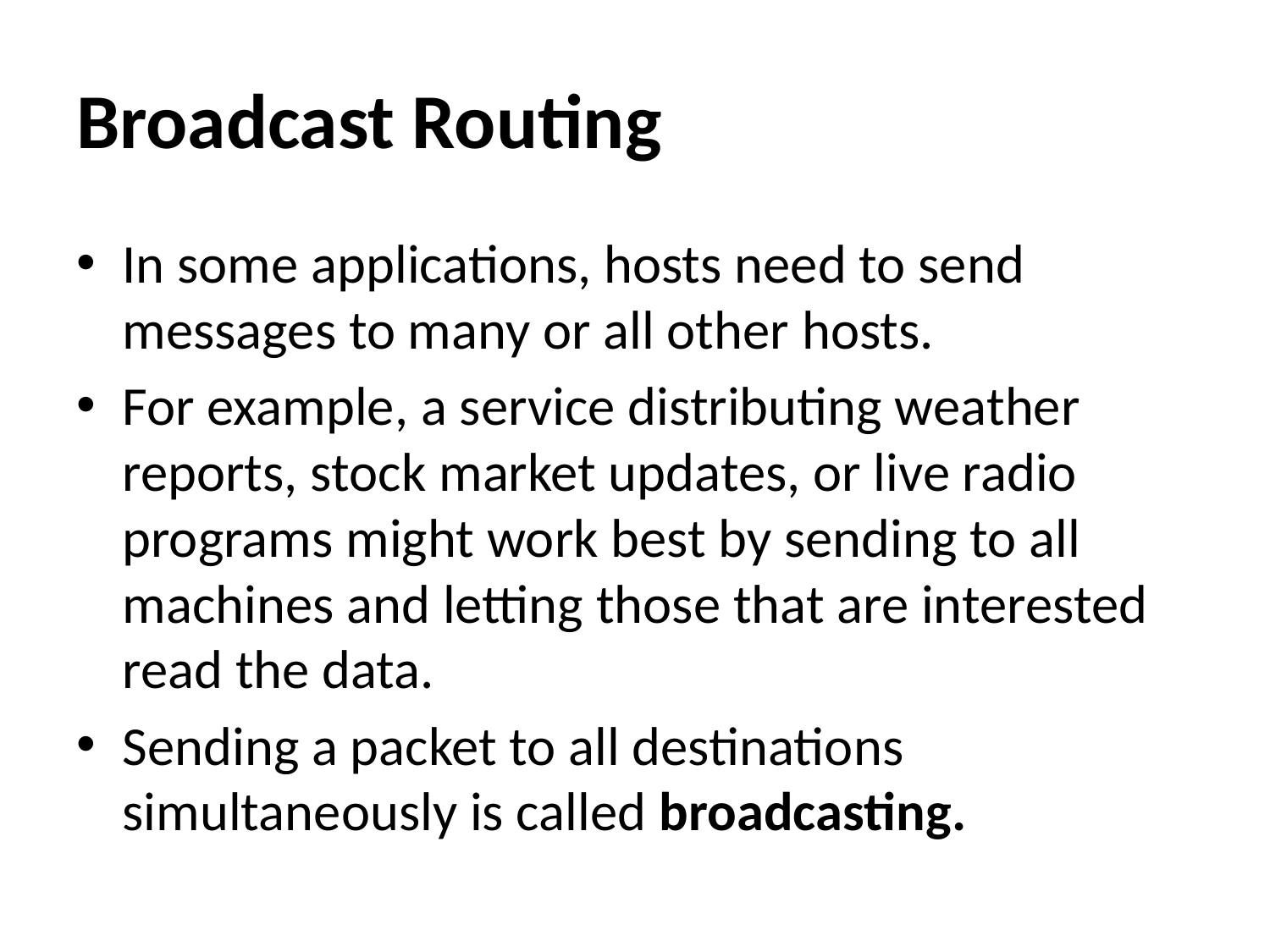

# Broadcast Routing
In some applications, hosts need to send messages to many or all other hosts.
For example, a service distributing weather reports, stock market updates, or live radio programs might work best by sending to all machines and letting those that are interested read the data.
Sending a packet to all destinations simultaneously is called broadcasting.